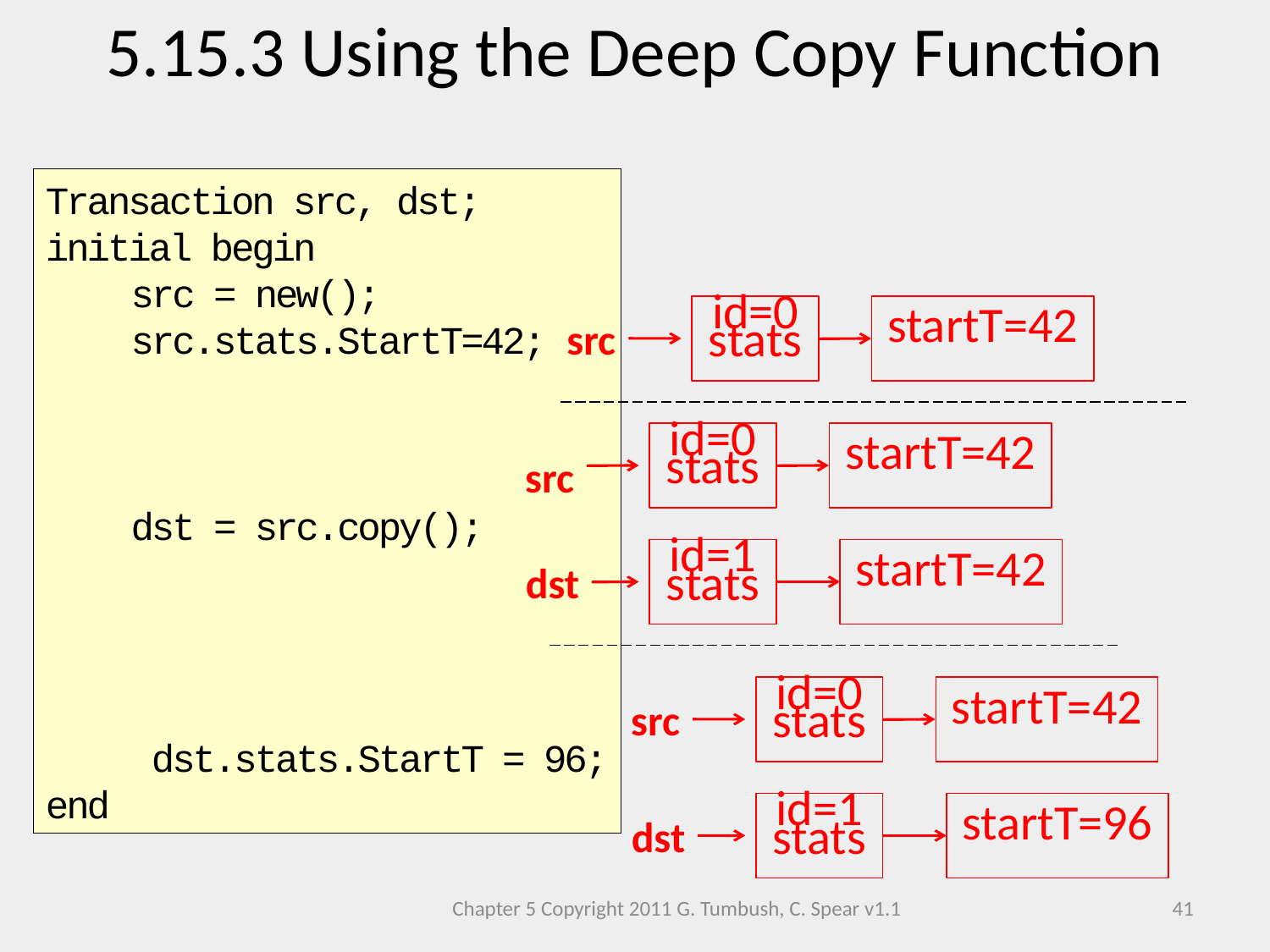

5.15.3 Using the Deep Copy Function
Transaction src, dst;
initial begin
    src = new();
    src.stats.StartT=42;

    dst = src.copy();

     dst.stats.StartT = 96;
end
id=0
stats
startT=42
src
id=0
stats
startT=42
src
id=1
stats
startT=42
dst
id=0
stats
startT=42
src
id=1
stats
startT=96
dst
Chapter 5 Copyright 2011 G. Tumbush, C. Spear v1.1
41